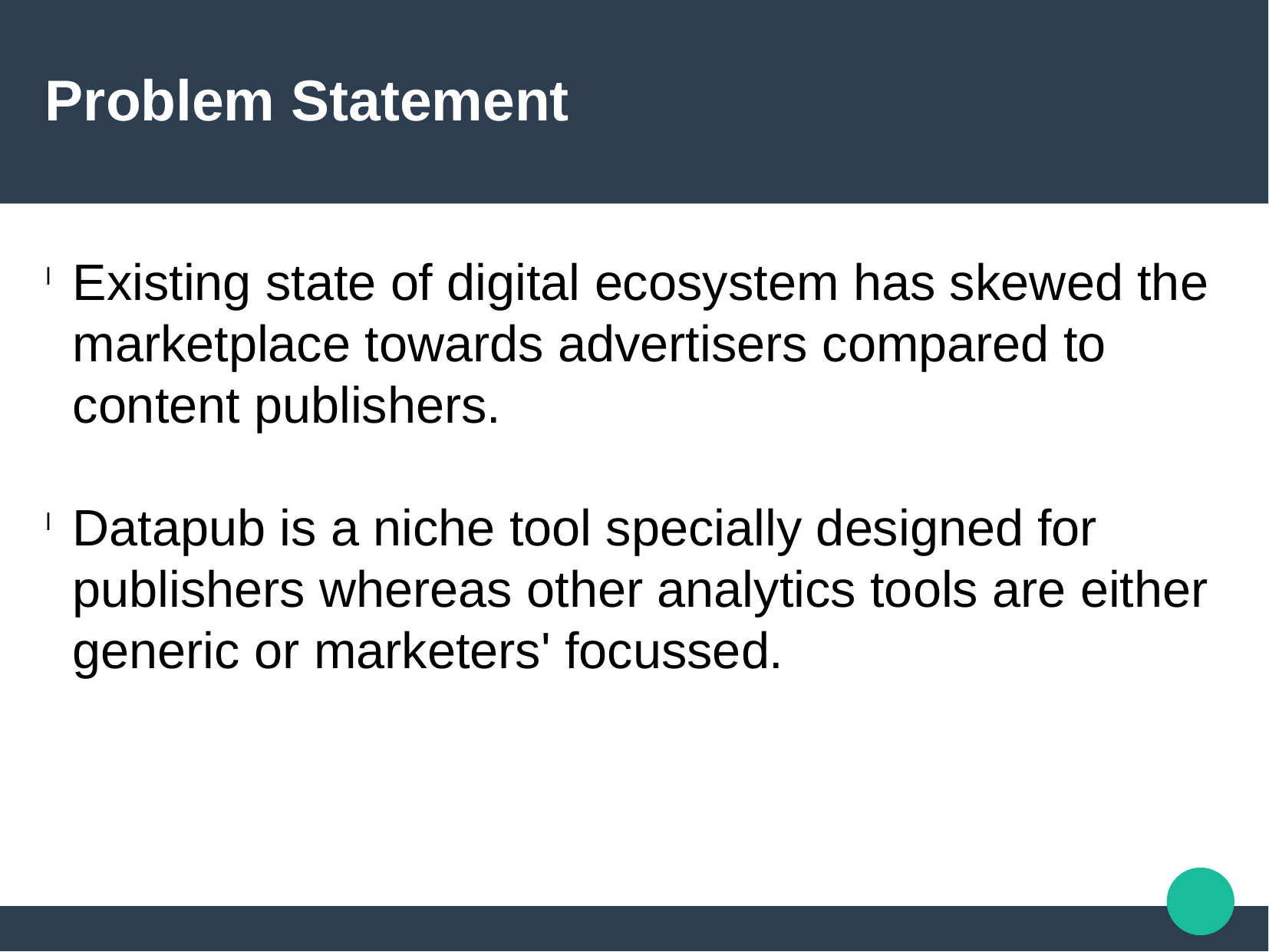

Problem Statement
Existing state of digital ecosystem has skewed the marketplace towards advertisers compared to content publishers.

Datapub is a niche tool specially designed for publishers whereas other analytics tools are either generic or marketers' focussed.